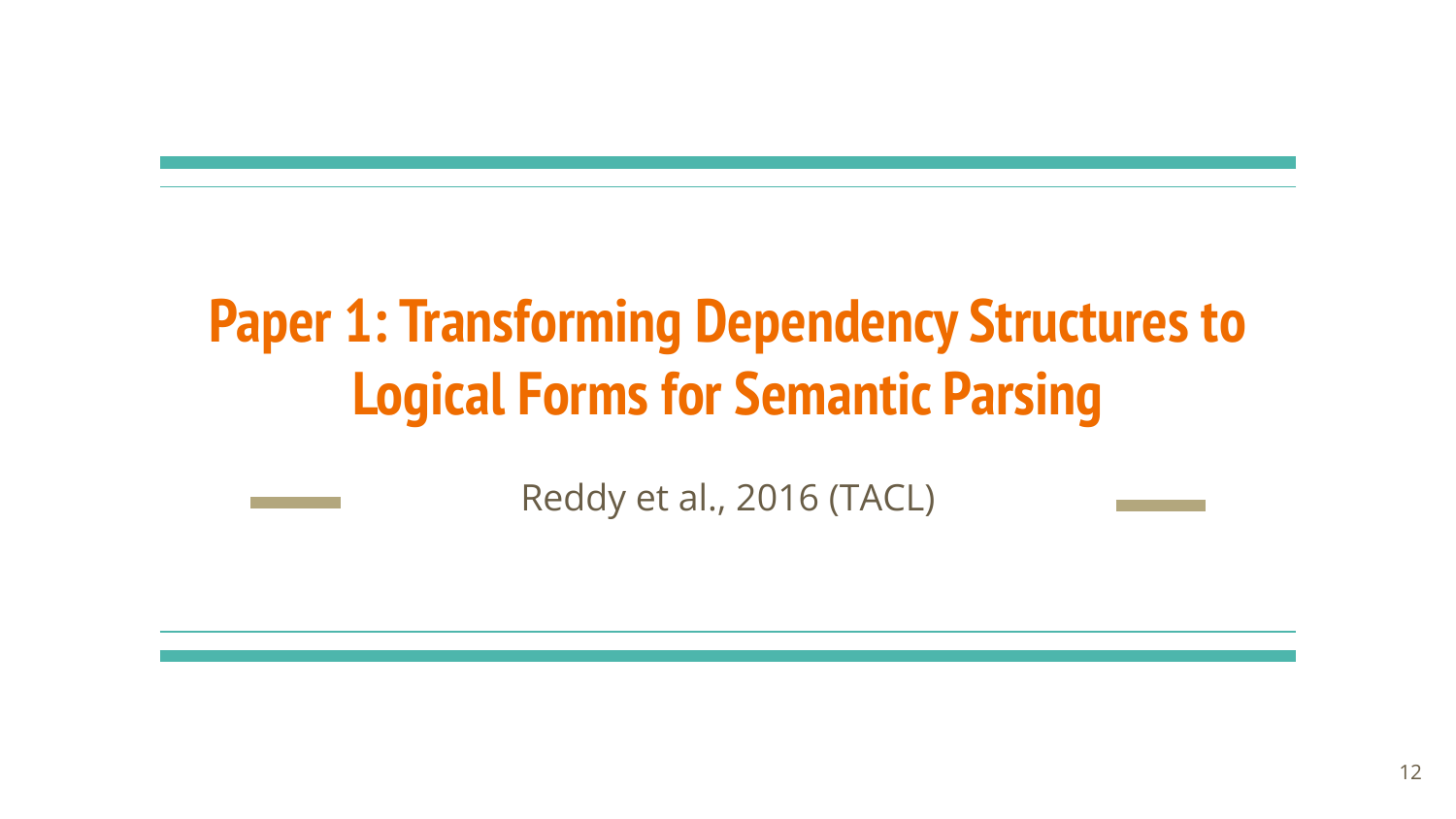

# Paper 1: Transforming Dependency Structures to Logical Forms for Semantic Parsing
Reddy et al., 2016 (TACL)

12